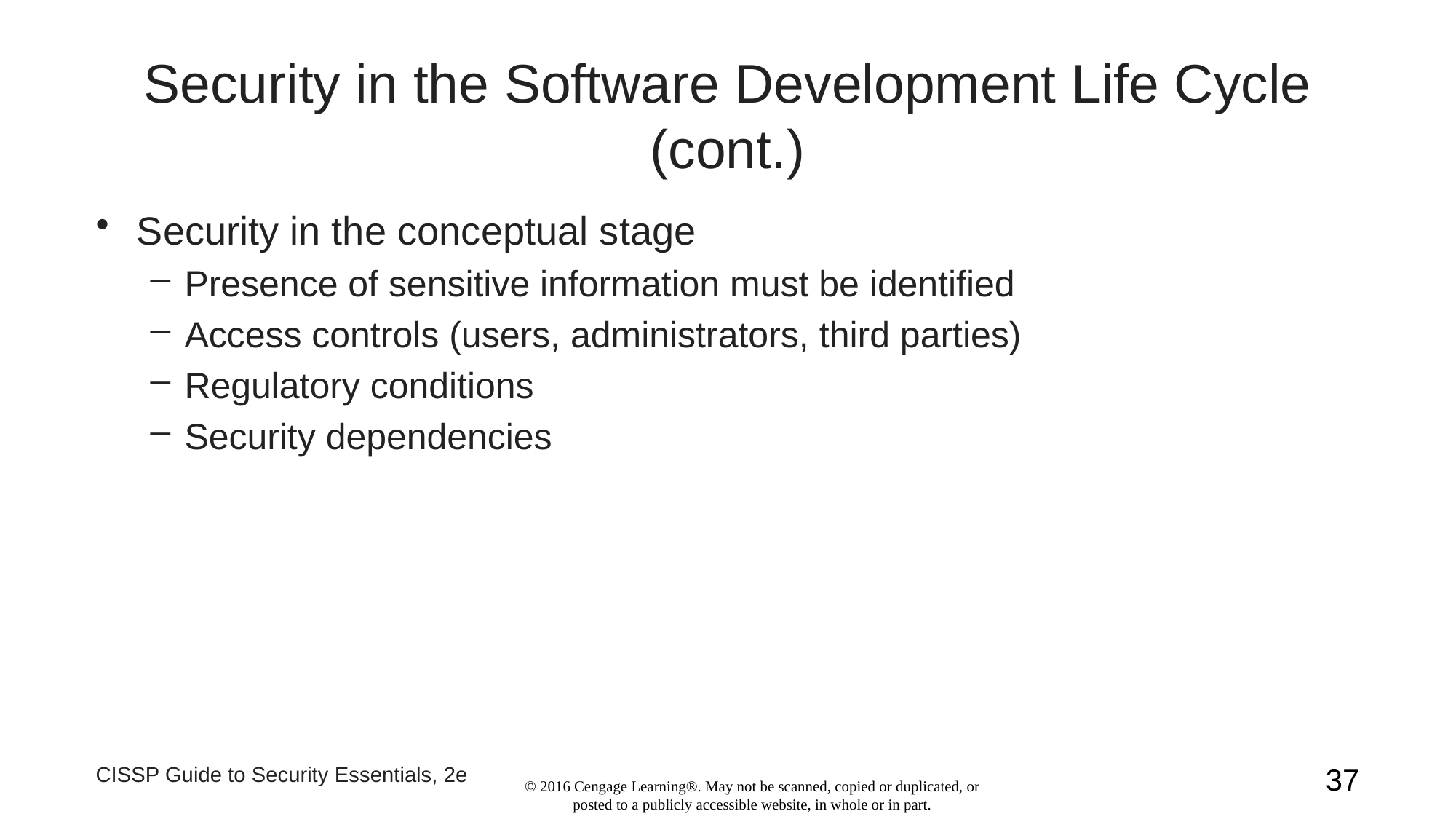

# Security in the Software Development Life Cycle (cont.)
Security in the conceptual stage
Presence of sensitive information must be identified
Access controls (users, administrators, third parties)
Regulatory conditions
Security dependencies
CISSP Guide to Security Essentials, 2e
37
© 2016 Cengage Learning®. May not be scanned, copied or duplicated, or posted to a publicly accessible website, in whole or in part.